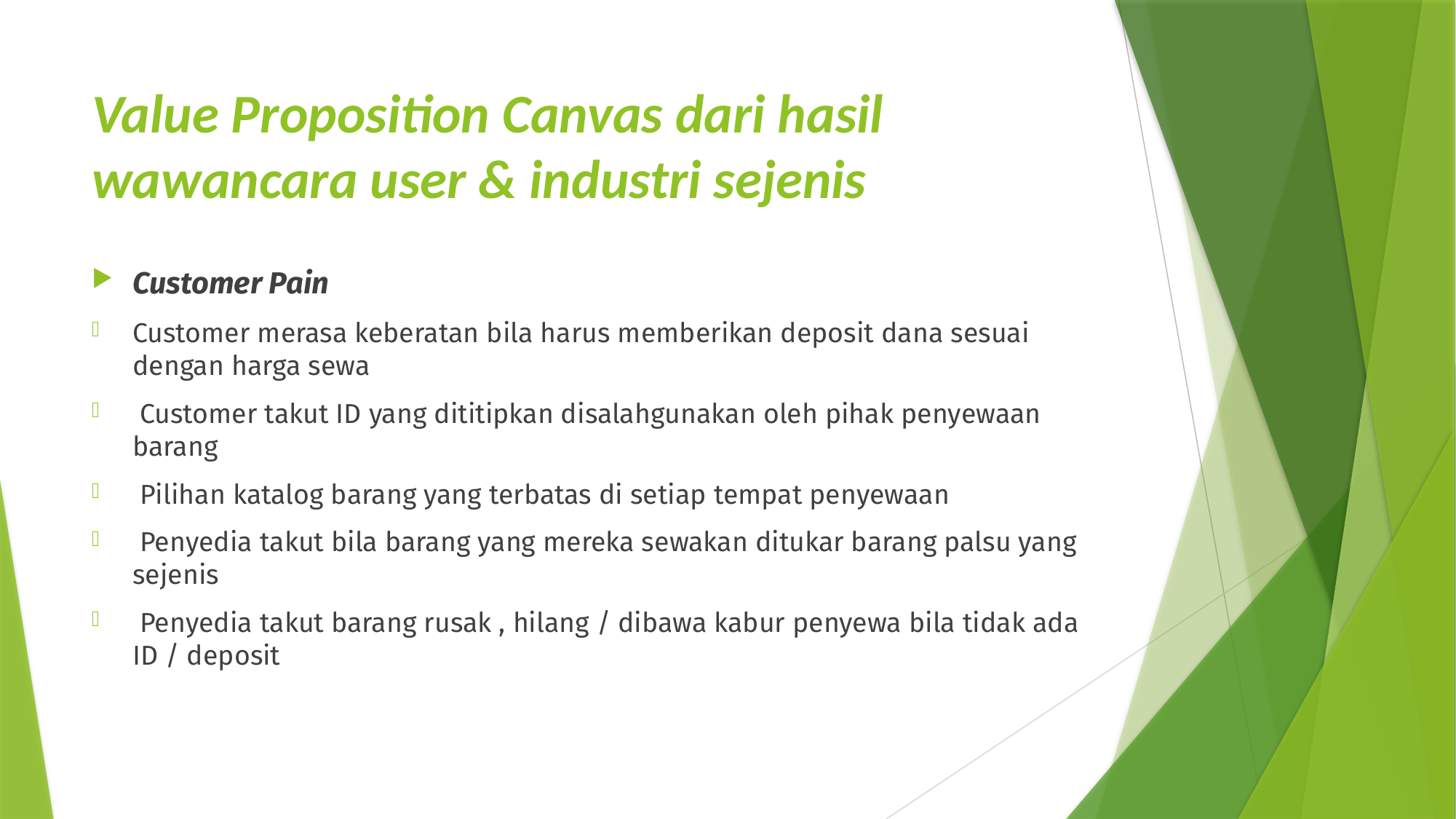

# Value Proposition Canvas dari hasil wawancara user & industri sejenis
Customer Pain
Customer merasa keberatan bila harus memberikan deposit dana sesuai dengan harga sewa
 Customer takut ID yang dititipkan disalahgunakan oleh pihak penyewaan barang
 Pilihan katalog barang yang terbatas di setiap tempat penyewaan
 Penyedia takut bila barang yang mereka sewakan ditukar barang palsu yang sejenis
 Penyedia takut barang rusak , hilang / dibawa kabur penyewa bila tidak ada ID / deposit